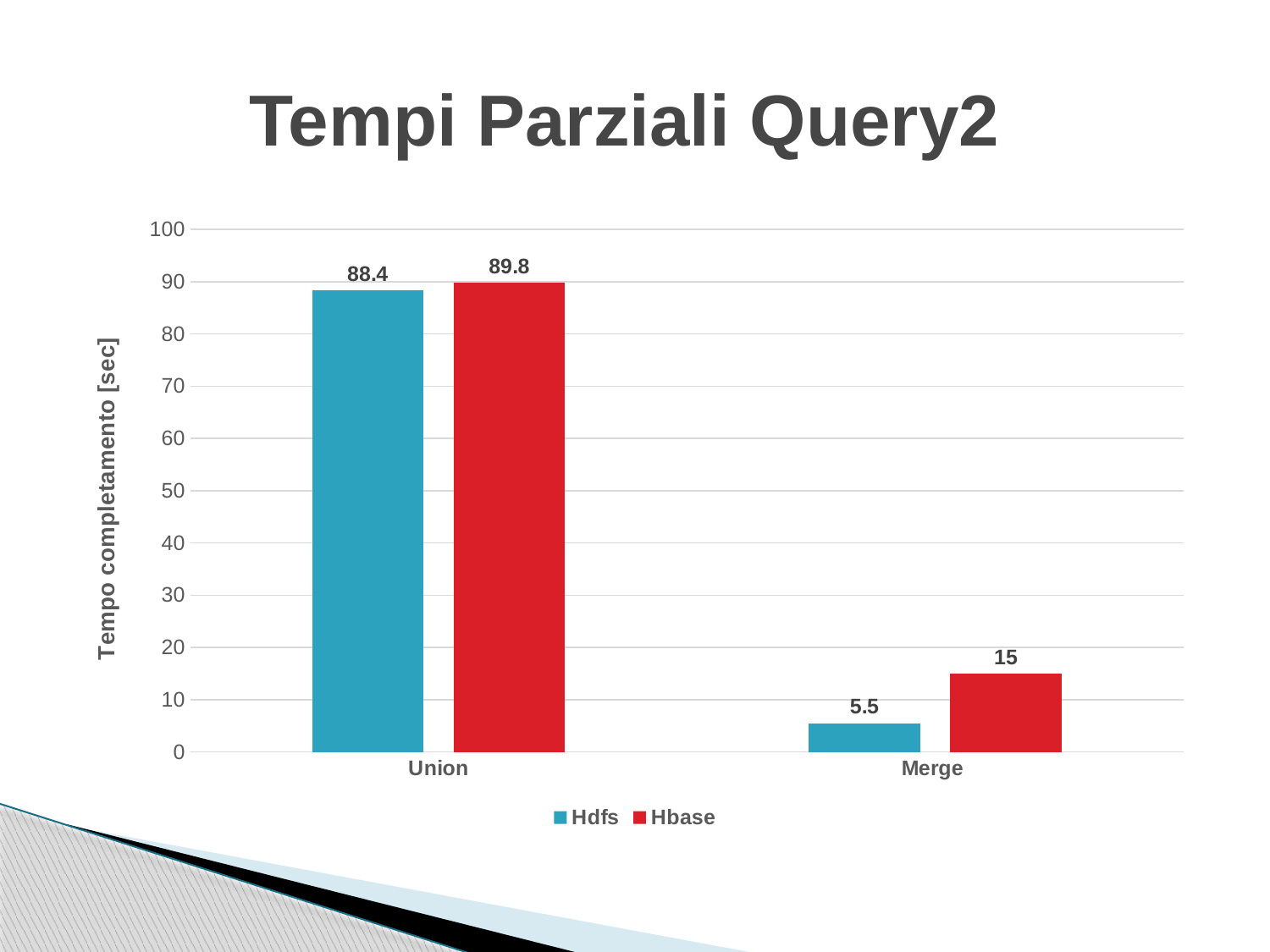

# Tempi Parziali Query2

### Chart

| Category | Hdfs | Hbase |
|---|---|---|
| Union | 88.4 | 89.8 |
| Merge  | 5.5 | 15.0 |